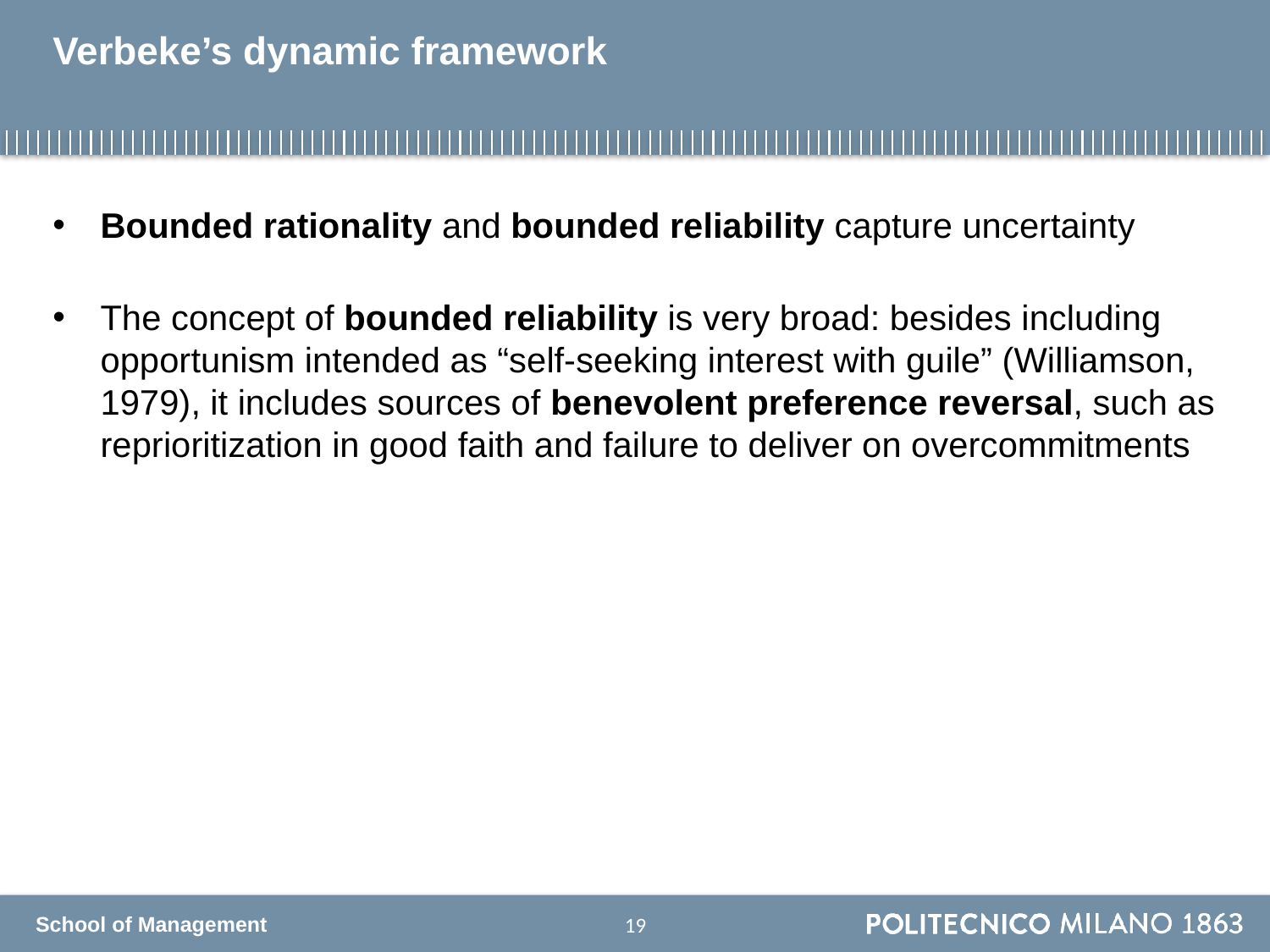

# Verbeke’s dynamic framework
Bounded rationality and bounded reliability capture uncertainty
The concept of bounded reliability is very broad: besides including opportunism intended as “self-seeking interest with guile” (Williamson, 1979), it includes sources of benevolent preference reversal, such as reprioritization in good faith and failure to deliver on overcommitments
19